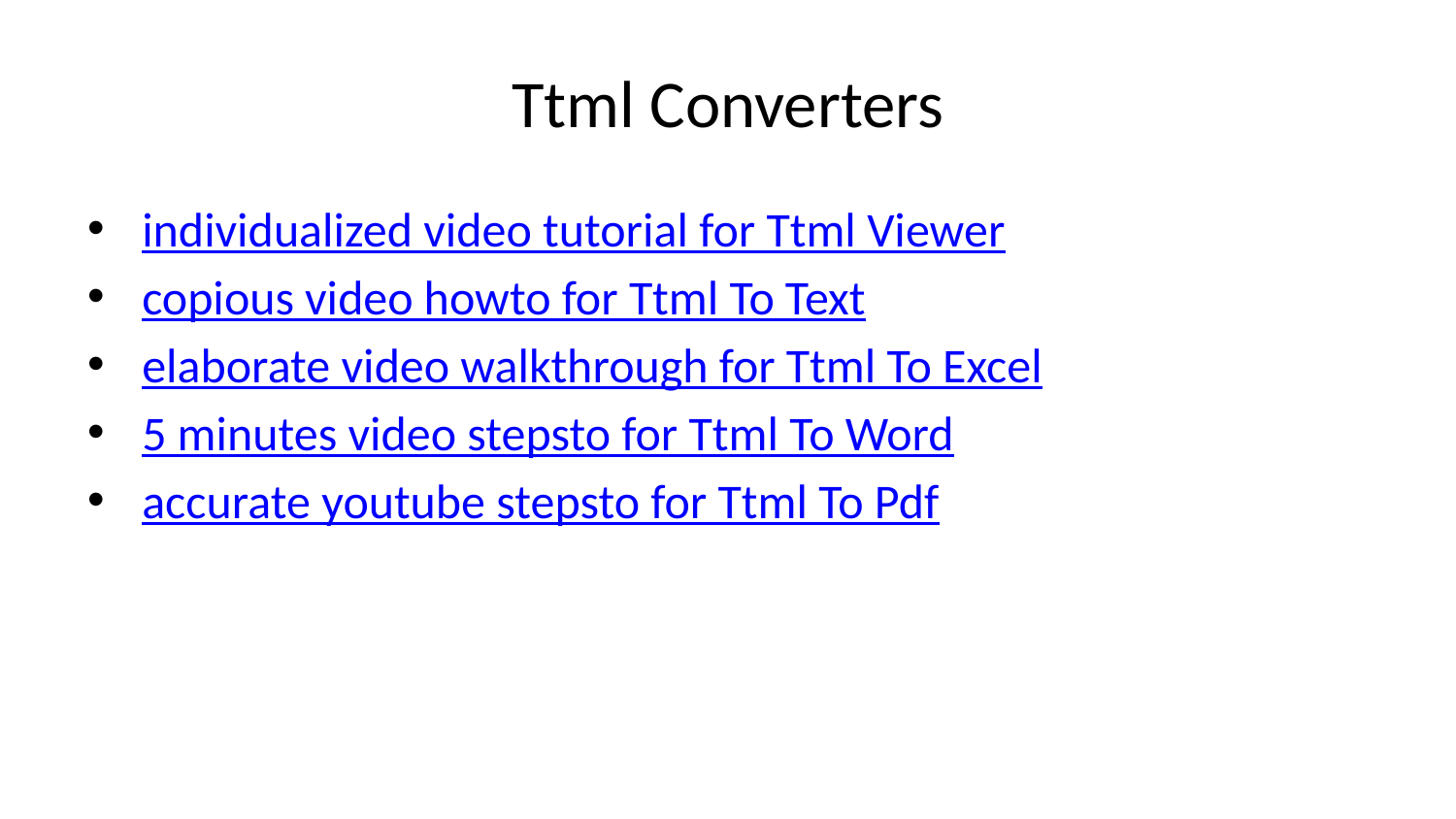

# Ttml Converters
individualized video tutorial for Ttml Viewer
copious video howto for Ttml To Text
elaborate video walkthrough for Ttml To Excel
5 minutes video stepsto for Ttml To Word
accurate youtube stepsto for Ttml To Pdf